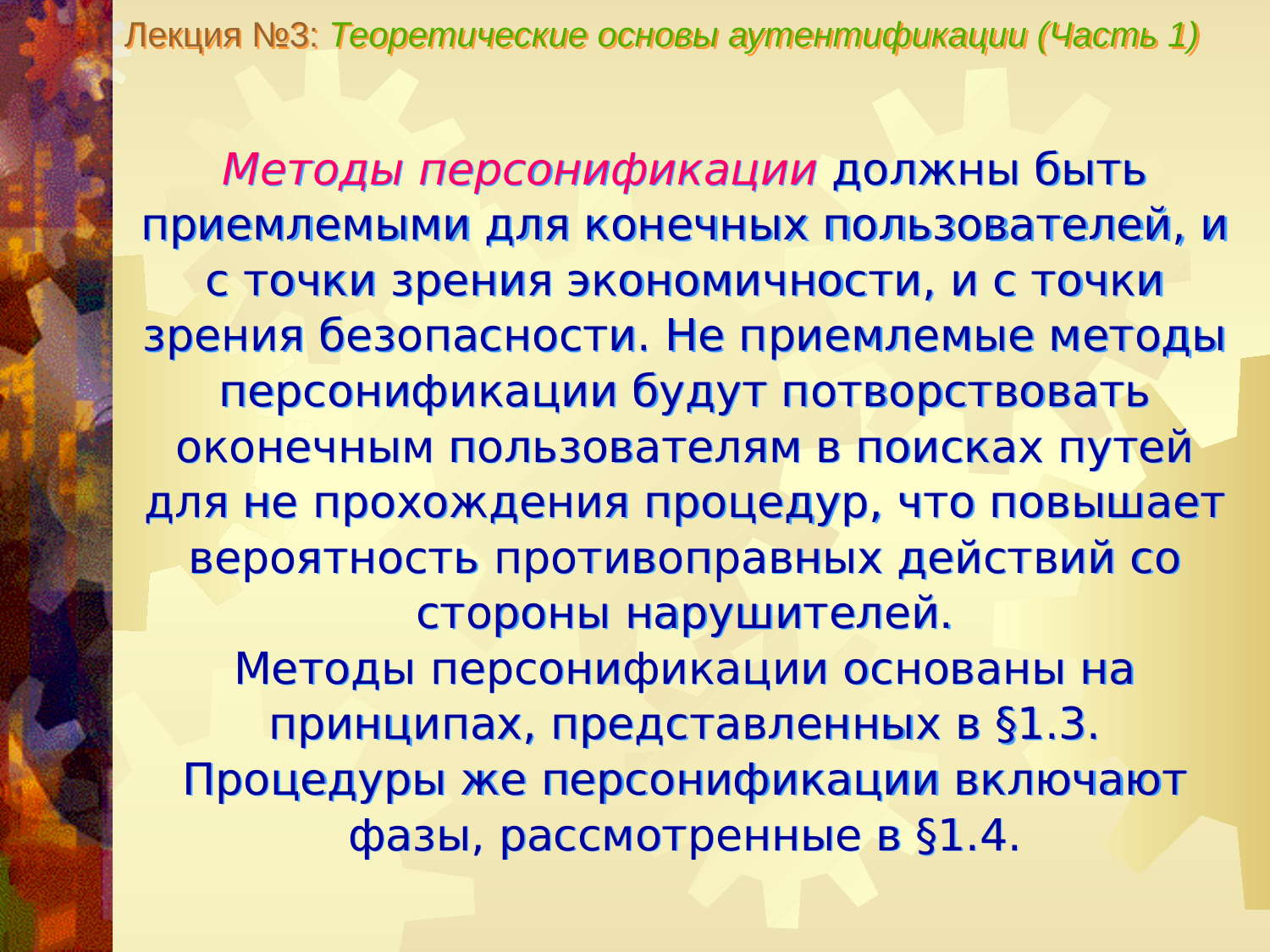

Лекция №3: Теоретические основы аутентификации (Часть 1)
Методы персонификации должны быть приемлемыми для конечных пользователей, и с точки зрения экономичности, и с точки зрения безопасности. Не приемлемые методы персонификации будут потворствовать оконечным пользователям в поисках путей для не прохождения процедур, что повышает вероятность противоправных действий со стороны нарушителей.
Методы персонификации основаны на принципах, представленных в §1.3. Процедуры же персонификации включают фазы, рассмотренные в §1.4.